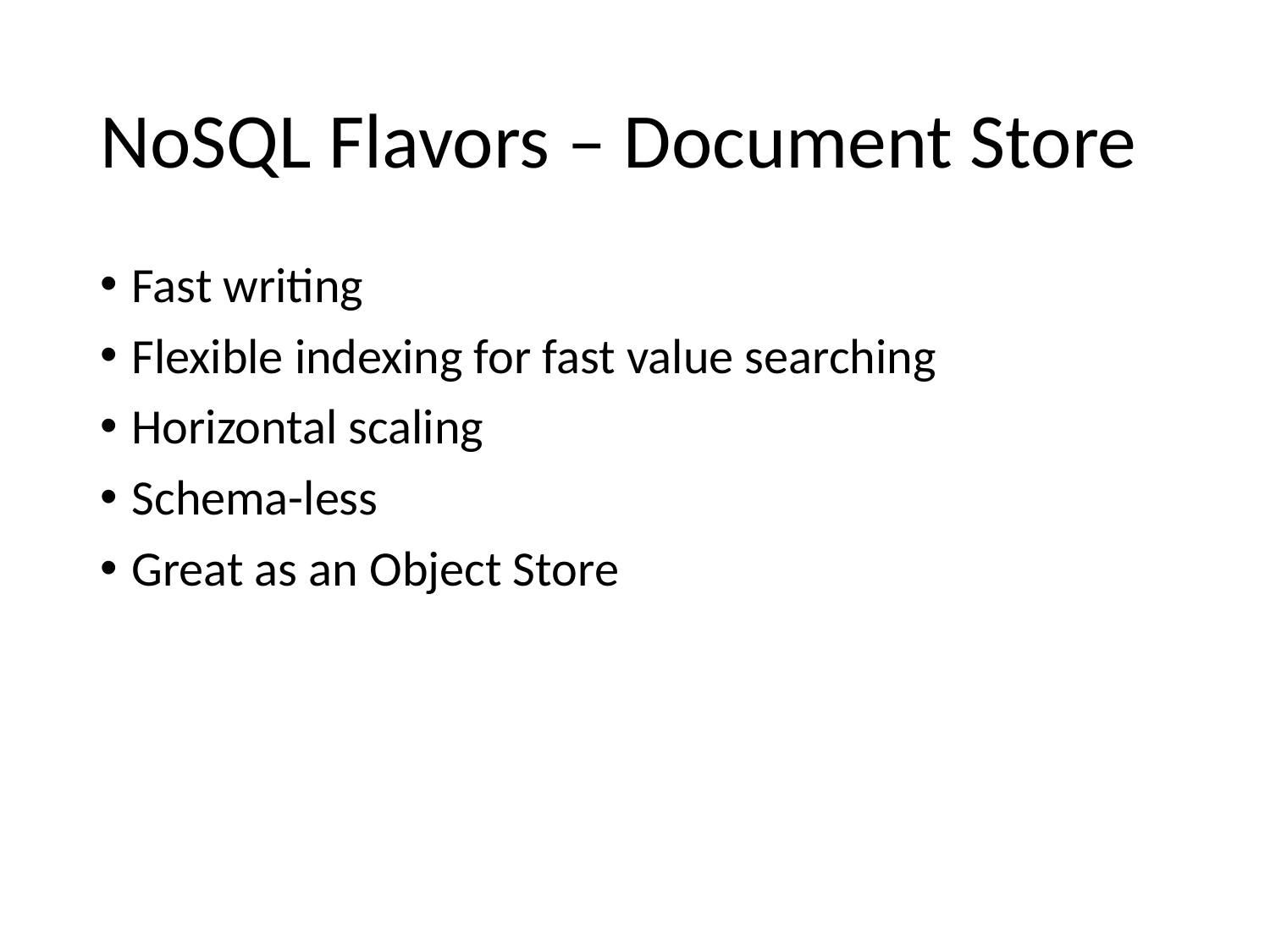

# NoSQL Flavors – Document Store
Fast writing
Flexible indexing for fast value searching
Horizontal scaling
Schema-less
Great as an Object Store